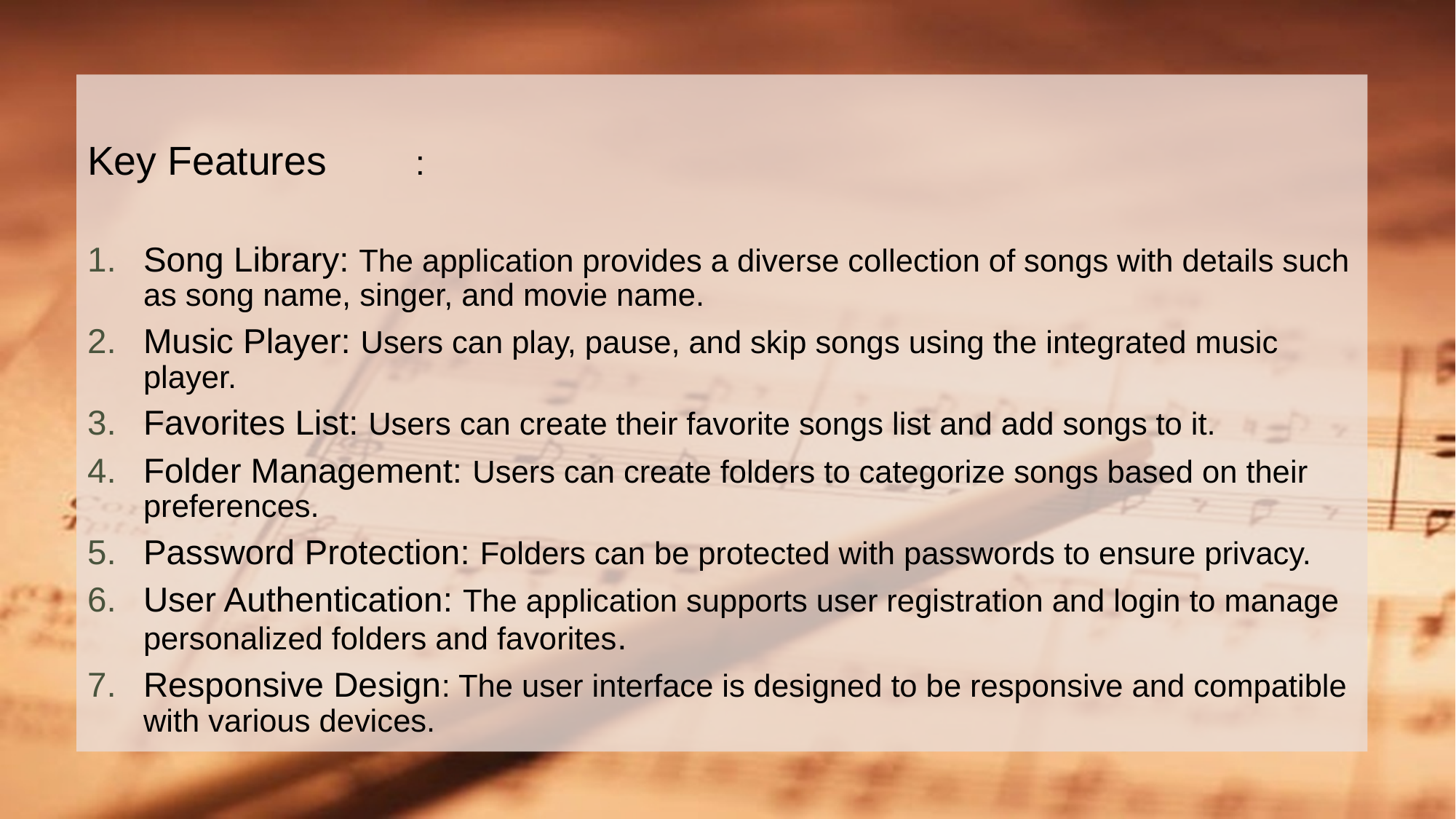

Key Features        :

Song Library: The application provides a diverse collection of songs with details such as song name, singer, and movie name.
Music Player: Users can play, pause, and skip songs using the integrated music player.
Favorites List: Users can create their favorite songs list and add songs to it.
Folder Management: Users can create folders to categorize songs based on their preferences.
Password Protection: Folders can be protected with passwords to ensure privacy.
User Authentication: The application supports user registration and login to manage personalized folders and favorites.
Responsive Design: The user interface is designed to be responsive and compatible with various devices.